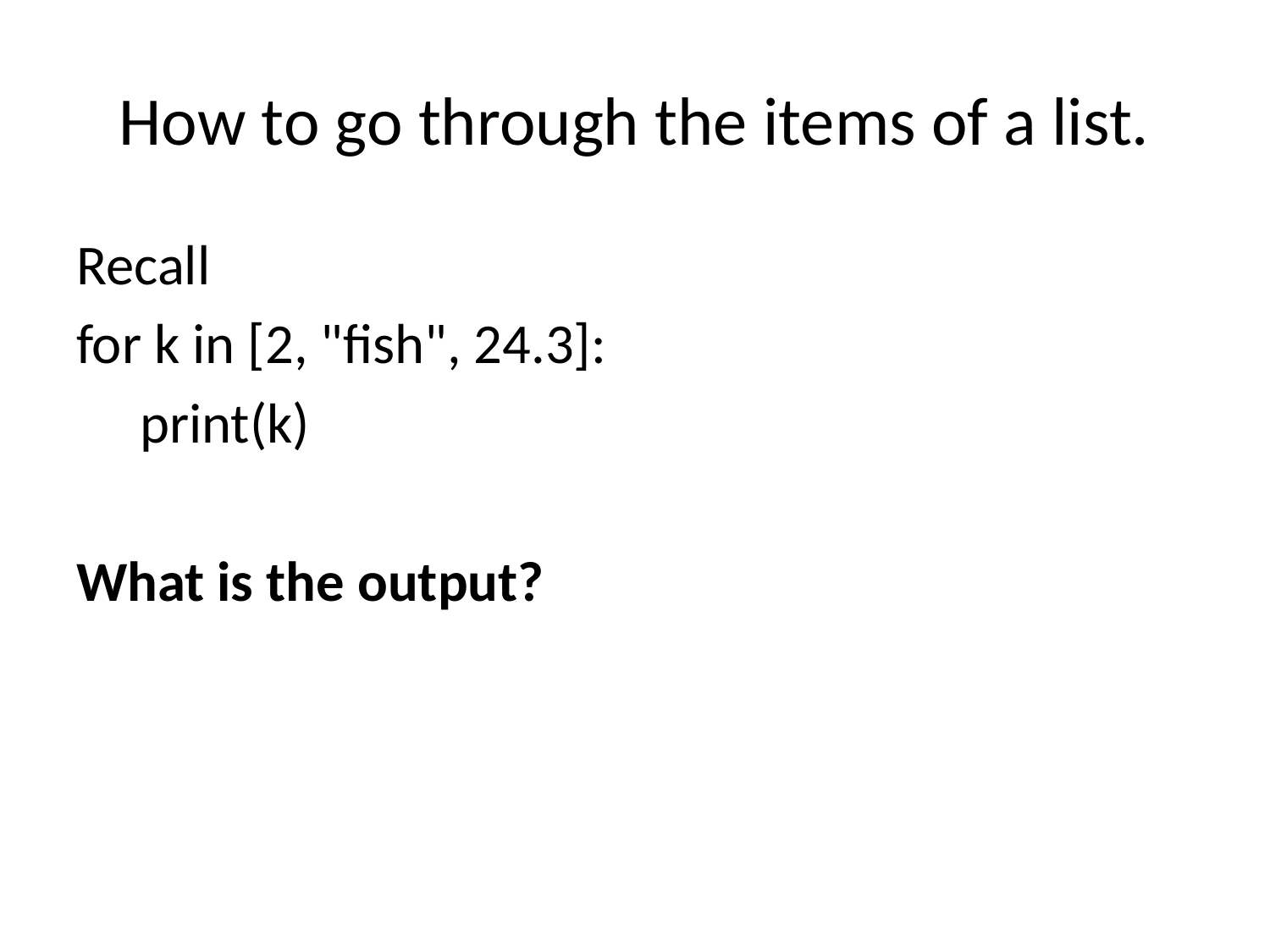

# How to go through the items of a list.
Recall
for k in [2, "fish", 24.3]:
     print(k)

What is the output?